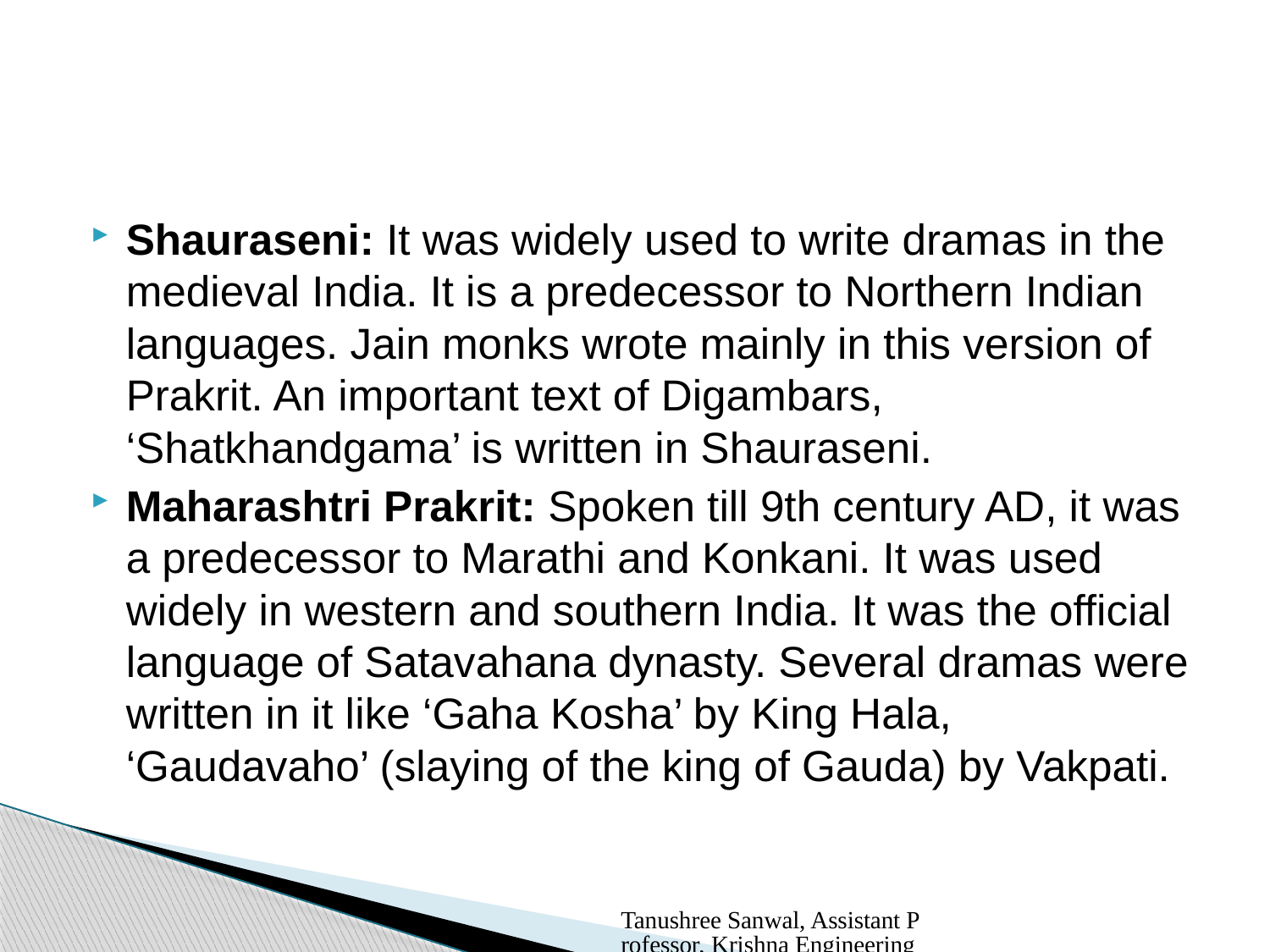

#
Shauraseni: It was widely used to write dramas in the medieval India. It is a predecessor to Northern Indian languages. Jain monks wrote mainly in this version of Prakrit. An important text of Digambars, ‘Shatkhandgama’ is written in Shauraseni.
Maharashtri Prakrit: Spoken till 9th century AD, it was a predecessor to Marathi and Konkani. It was used widely in western and southern India. It was the official language of Satavahana dynasty. Several dramas were written in it like ‘Gaha Kosha’ by King Hala, ‘Gaudavaho’ (slaying of the king of Gauda) by Vakpati.
Tanushree Sanwal, Assistant Professor, Krishna Engineering College, Gzb